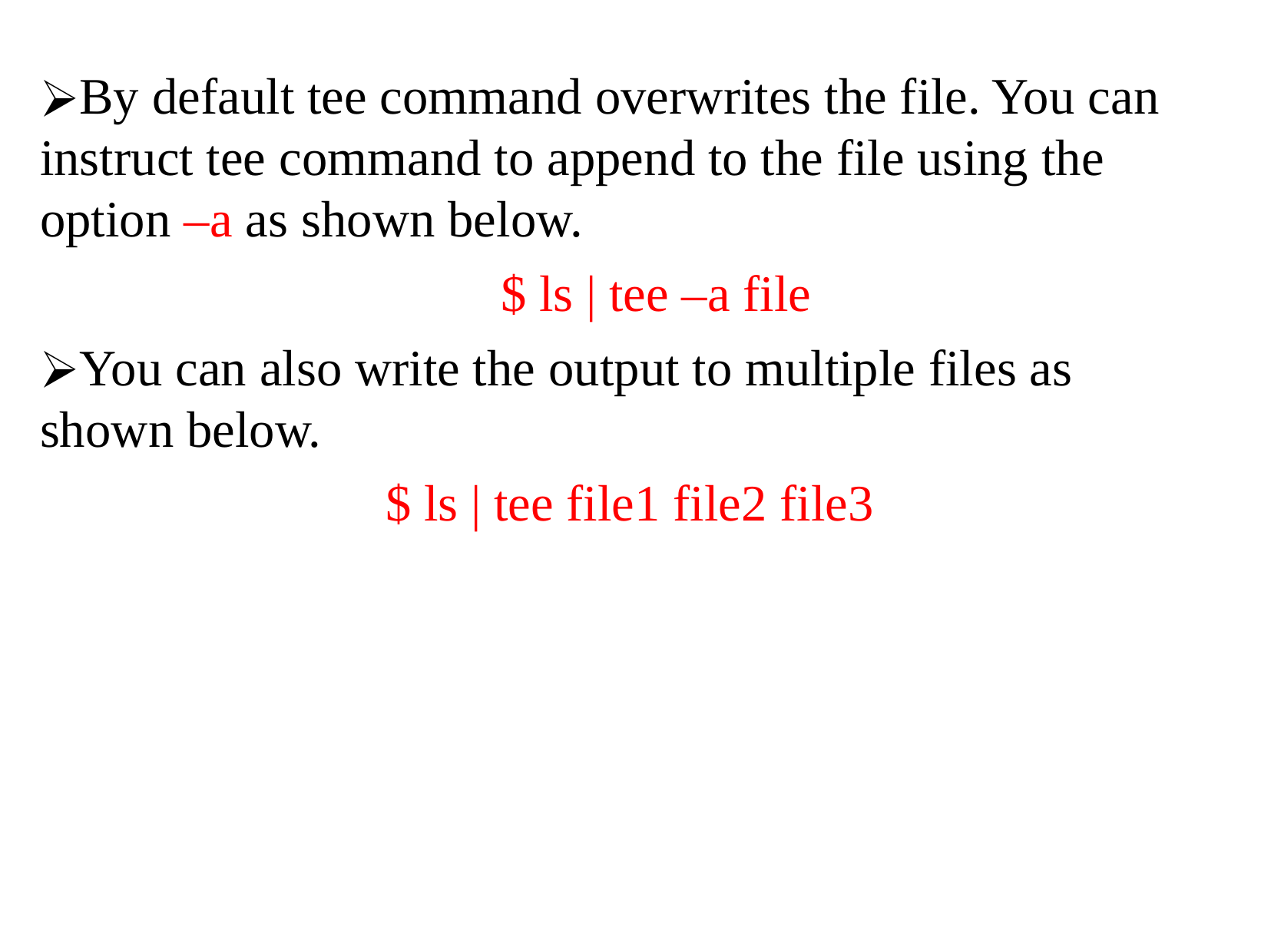

By default tee command overwrites the file. You can instruct tee command to append to the file using the option –a as shown below.
				$ ls | tee –a file
You can also write the output to multiple files as shown below.
			$ ls | tee file1 file2 file3